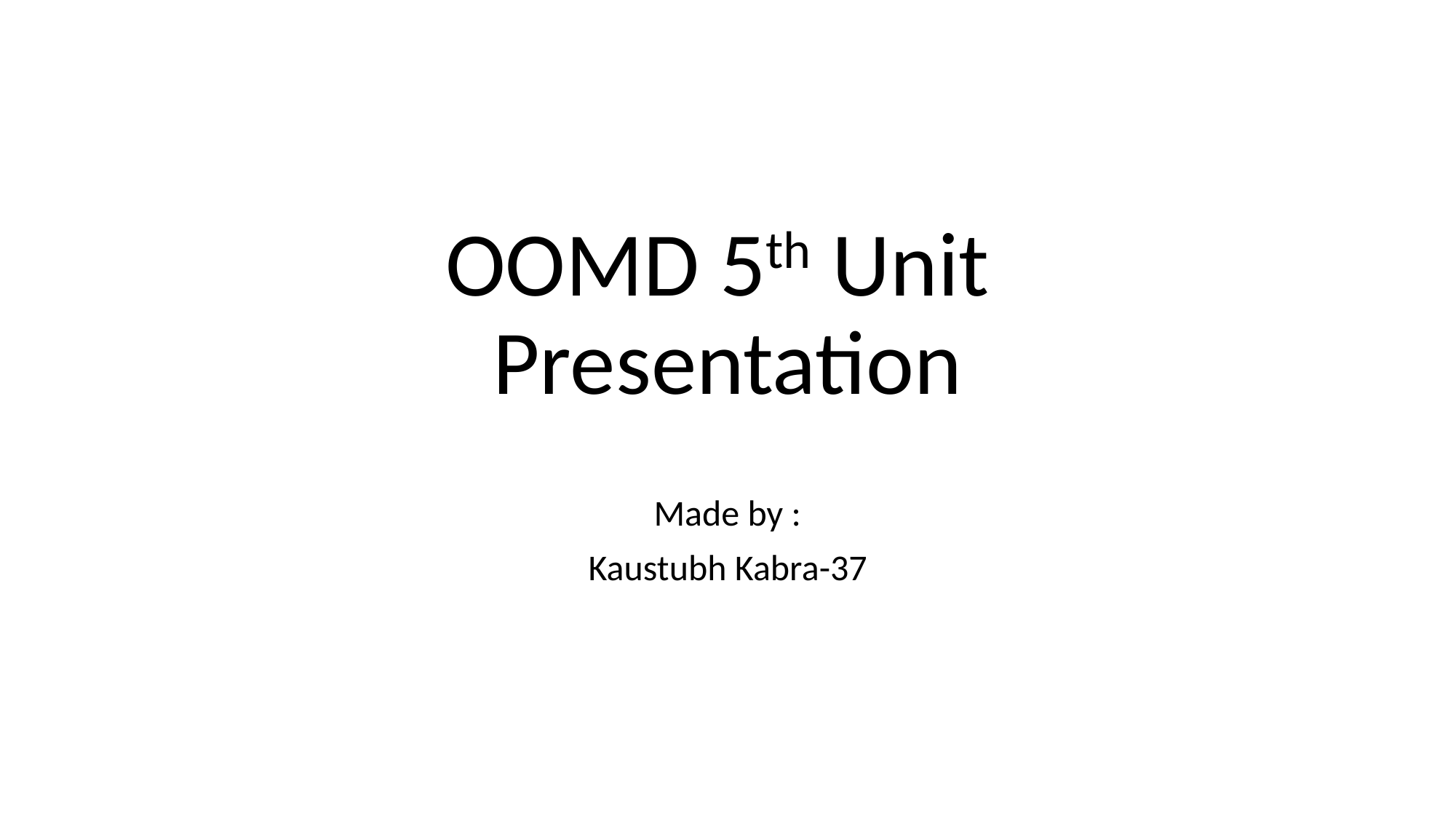

# OOMD 5th Unit Presentation

Made by :
Kaustubh Kabra-37